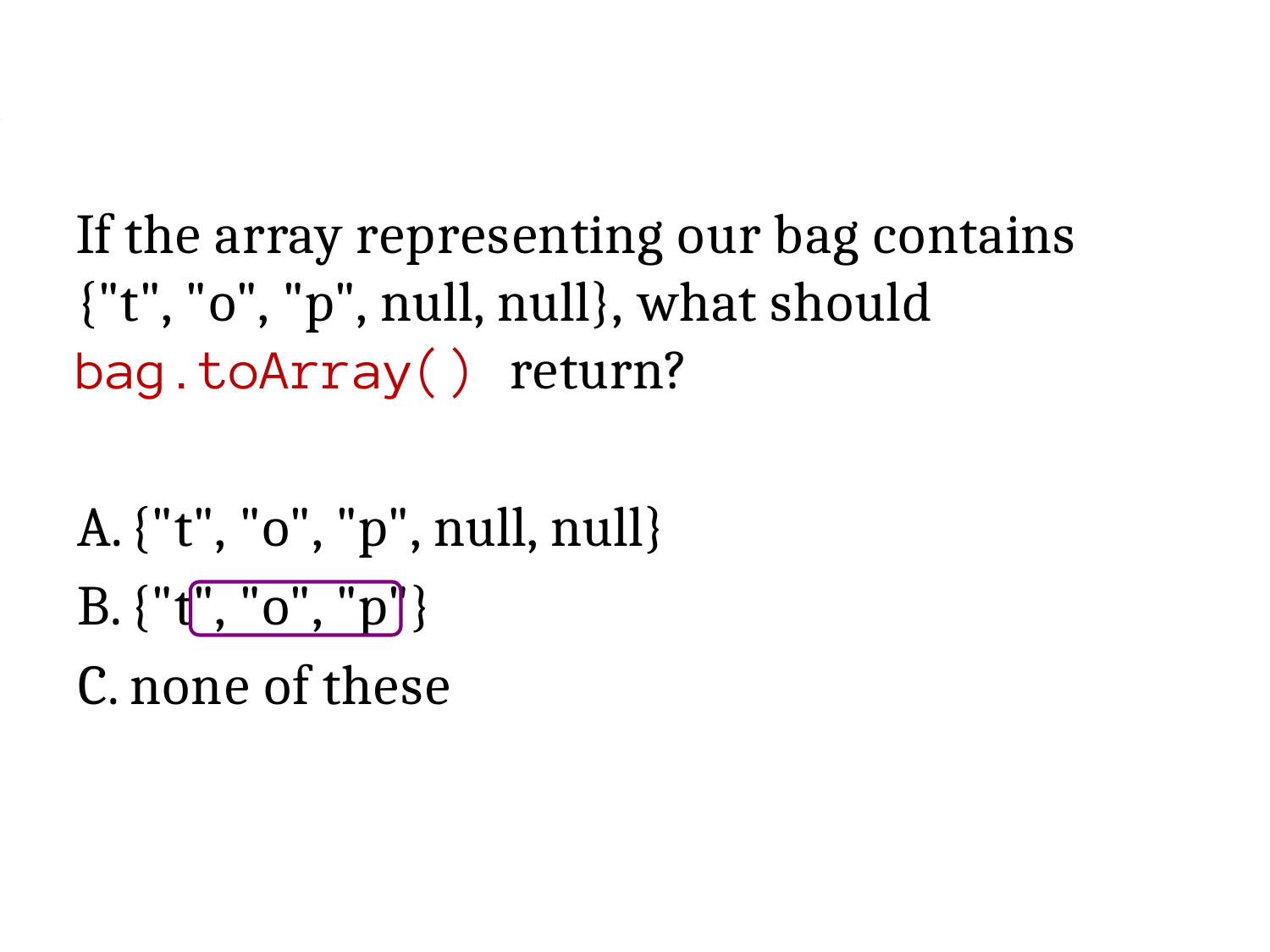

If the array representing our bag contains
{"t", "o", "p", null, null}, what should bag.toArray() return?

{"t", "o", "p", null, null}
{"t", "o", "p"}
none of these